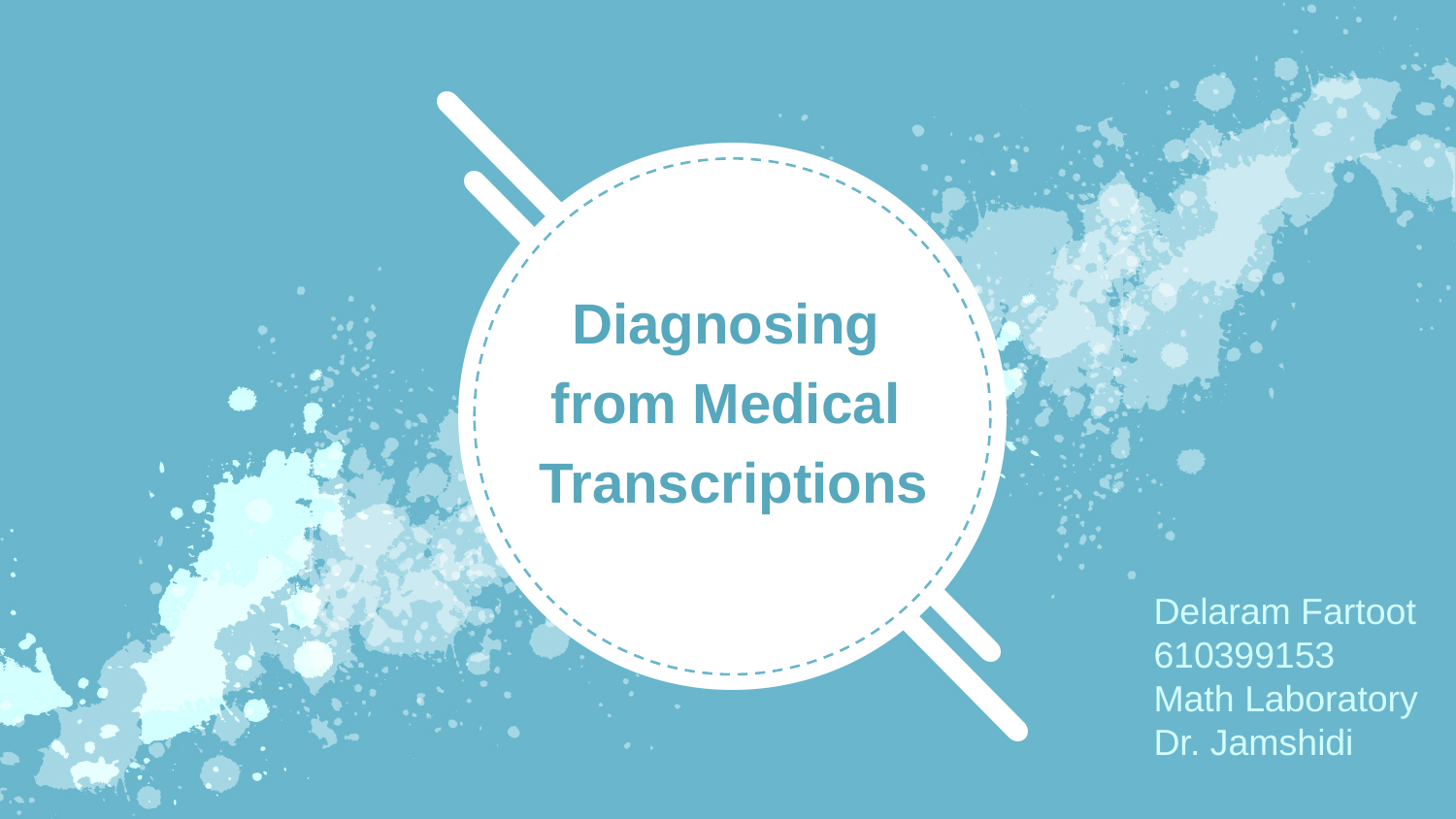

Diagnosing
from Medical
Transcriptions
Delaram Fartoot
610399153
Math Laboratory
Dr. Jamshidi